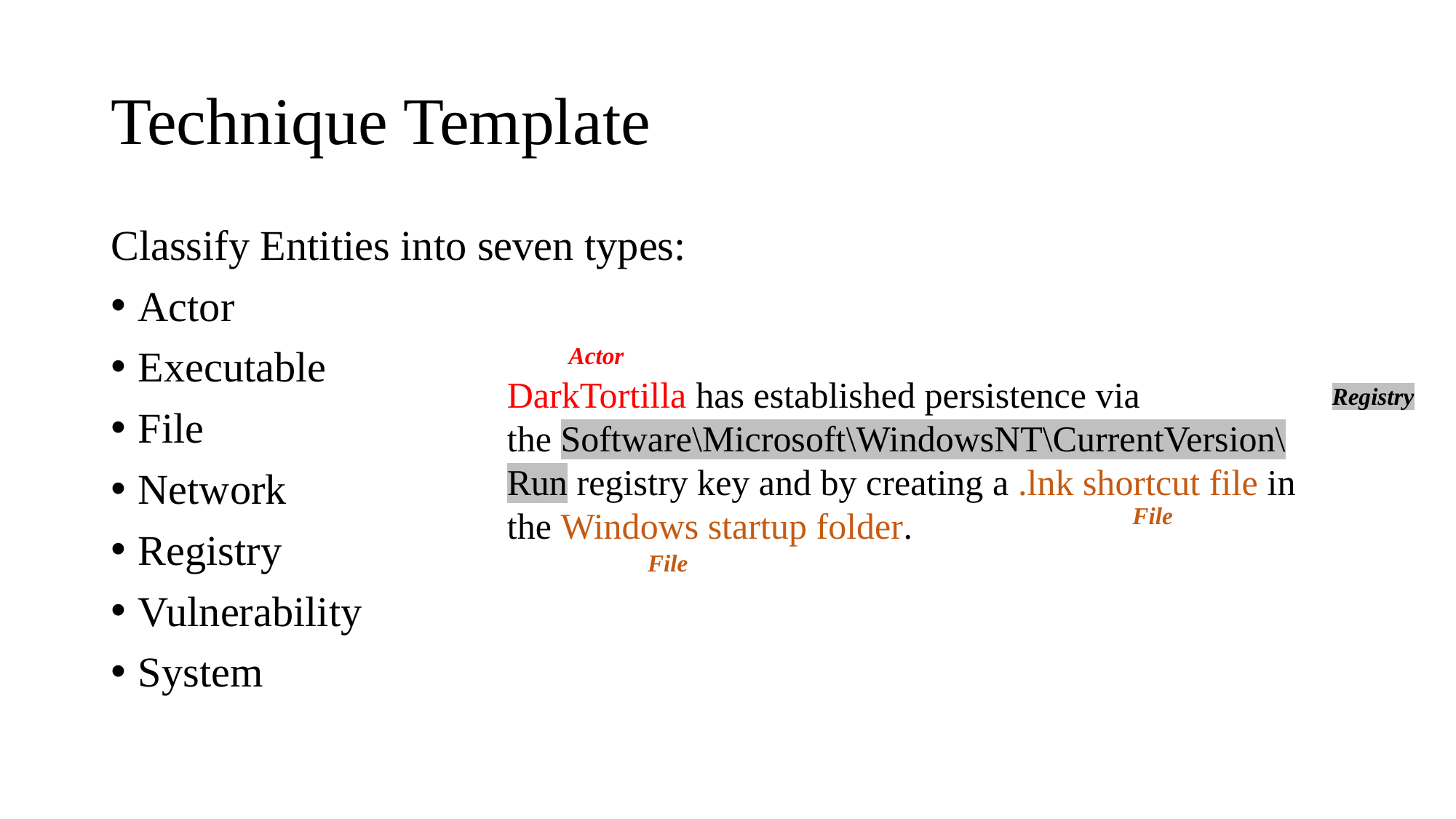

# Technique Template
Classify Entities into seven types:
Actor
Executable
File
Network
Registry
Vulnerability
System

Actor
DarkTortilla has established persistence via the Software\Microsoft\WindowsNT\CurrentVersion\Run registry key and by creating a .lnk shortcut file in the Windows startup folder.

Registry
File
File